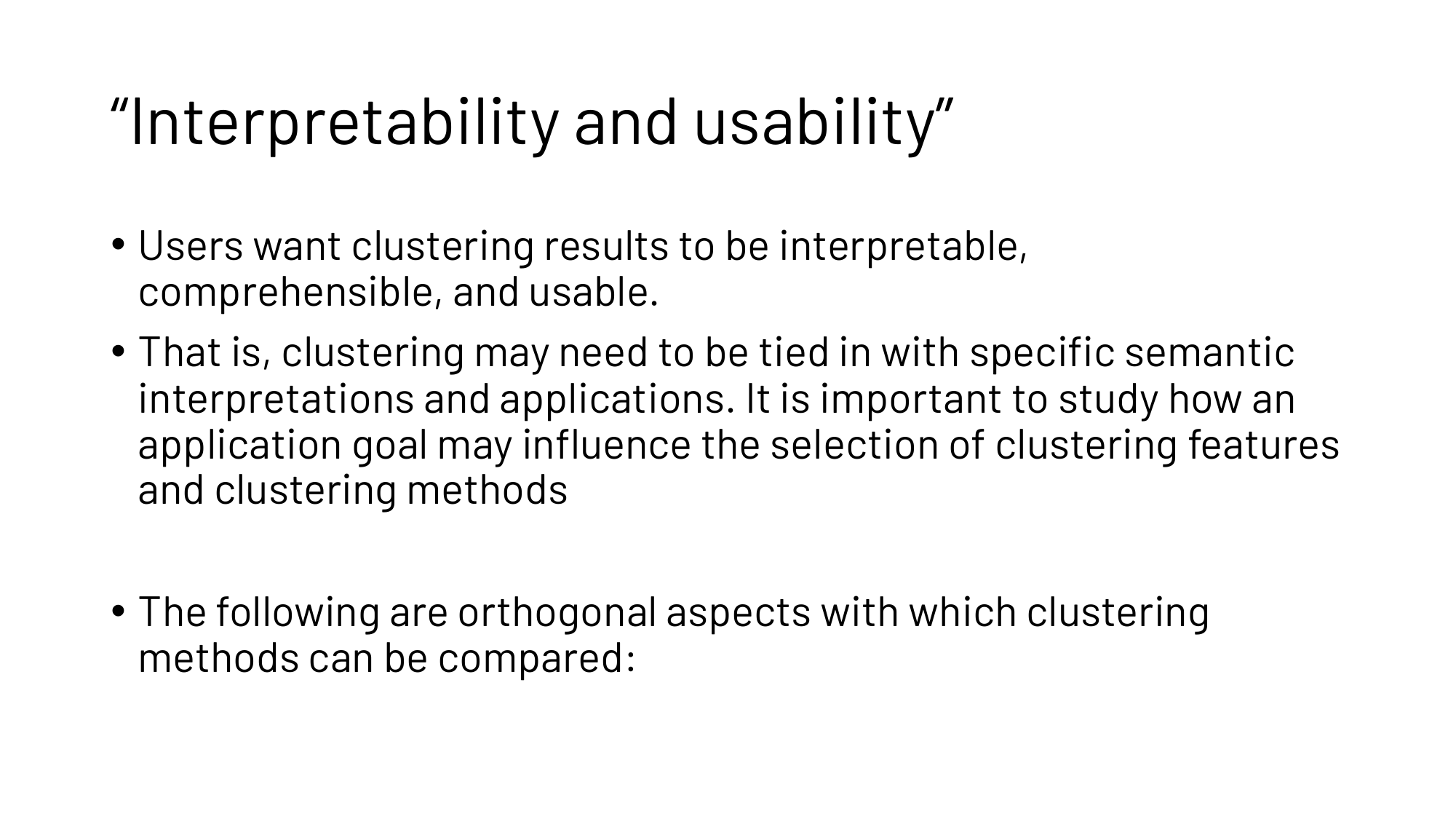

# “Interpretability and usability”
Users want clustering results to be interpretable, comprehensible, and usable.
That is, clustering may need to be tied in with specific semantic interpretations and applications. It is important to study how an application goal may influence the selection of clustering features and clustering methods

The following are orthogonal aspects with which clustering methods can be compared: